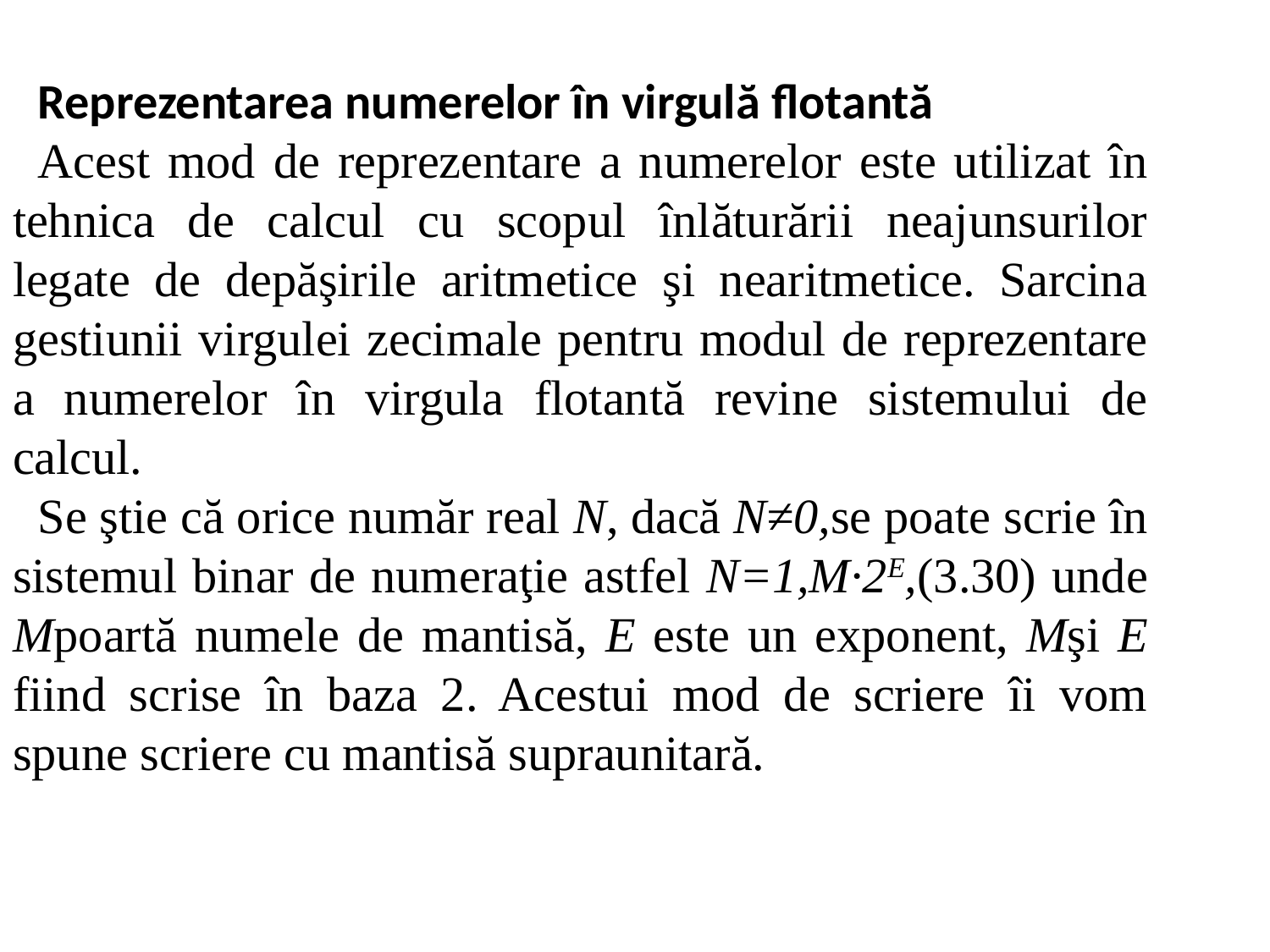

Reprezentarea numerelor în virgulă flotantă
Acest mod de reprezentare a numerelor este utilizat în tehnica de calcul cu scopul înlăturării neajunsurilor legate de depăşirile aritmetice şi nearitmetice. Sarcina gestiunii virgulei zecimale pentru modul de reprezentare a numerelor în virgula flotantă revine sistemului de calcul.
Se ştie că orice număr real N, dacă N≠0,se poate scrie în sistemul binar de numeraţie astfel N=1,M∙2E,(3.30) unde Mpoartă numele de mantisă, E este un exponent, Mşi E fiind scrise în baza 2. Acestui mod de scriere îi vom spune scriere cu mantisă supraunitară.